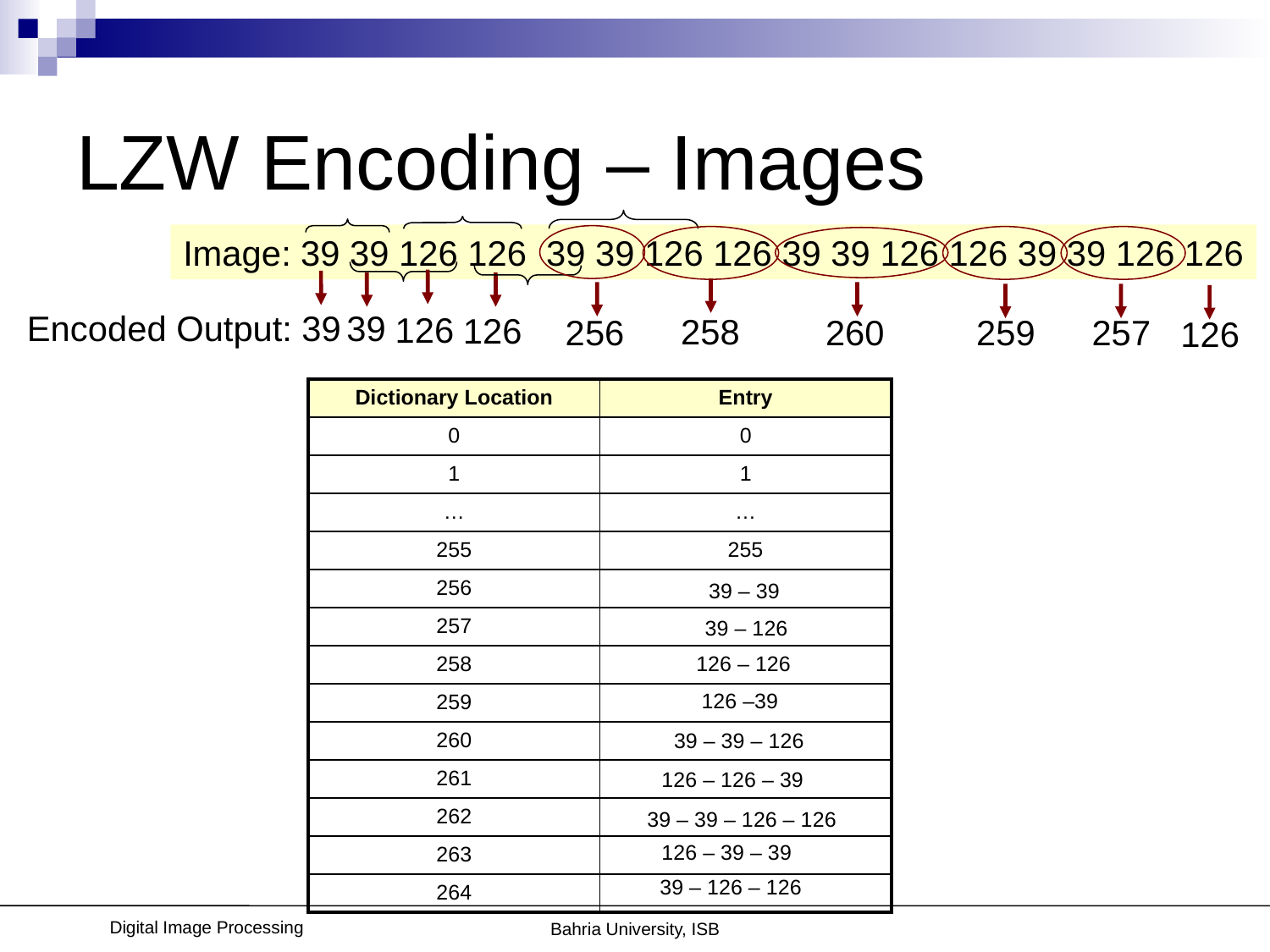

# LZW Encoding – Images

Image: 39 39 126 126  39 39 126 126 39 39 126 126 39 39 126 126

39
Encoded Output: 39
126
126
258
256
260
259
257
126
| Dictionary Location | Entry |
| --- | --- |
| 0 | 0 |
| 1 | 1 |
| … | … |
| 255 | 255 |
| 256 |  |
| 257 |  |
| 258 |  |
| 259 |  |
| 260 |  |
| 261 |  |
| 262 |  |
| 263 |  |
| 264 |  |
39 – 39
39 – 126
126 – 126
126 –39
39 – 39 – 126
126 – 126 – 39
39 – 39 – 126 – 126
126 – 39 – 39
39 – 126 – 126